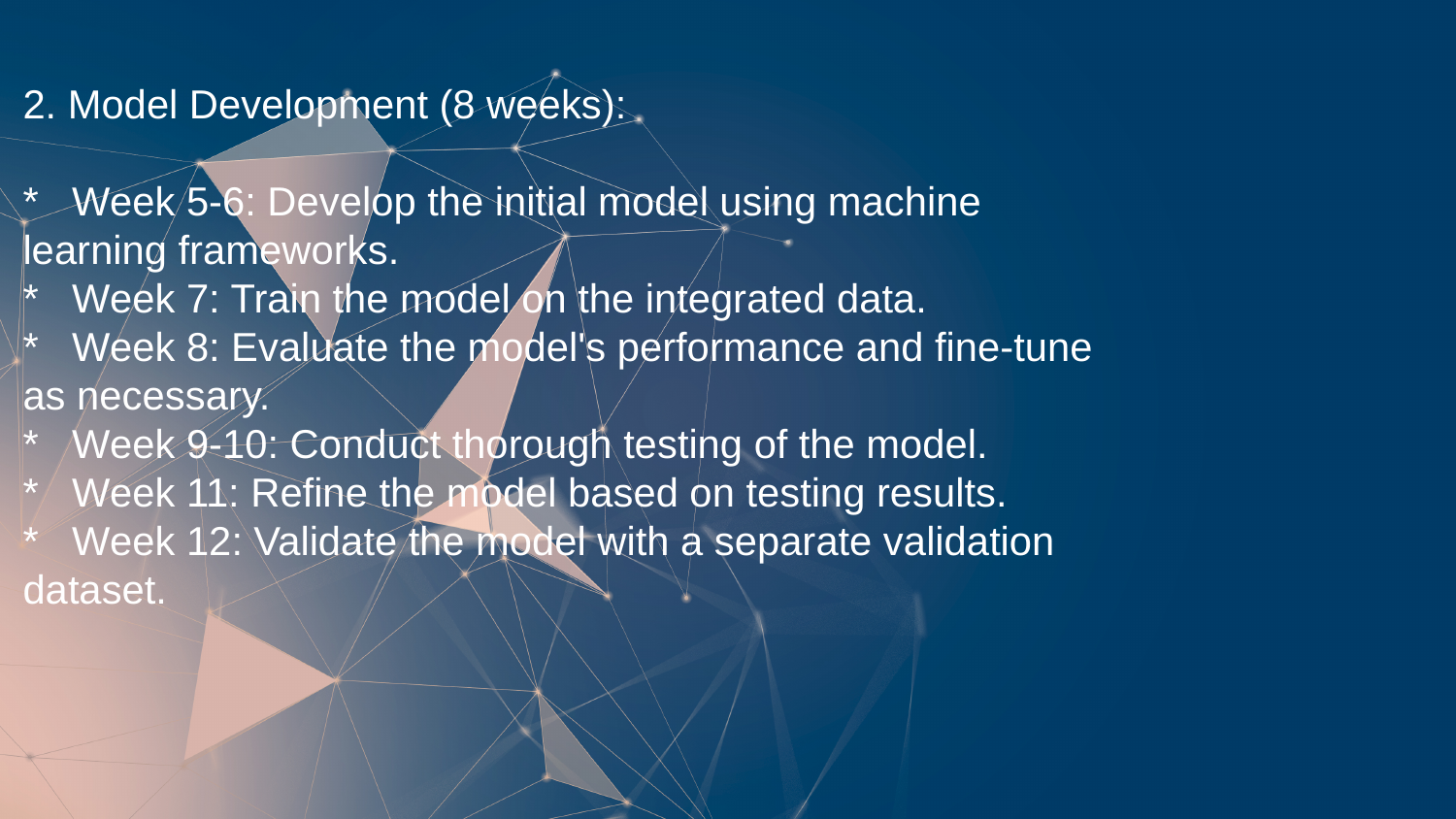

2. Model Development (8 weeks):

*   Week 5-6: Develop the initial model using machine learning frameworks.
*   Week 7: Train the model on the integrated data.
*   Week 8: Evaluate the model's performance and fine-tune as necessary.
*   Week 9-10: Conduct thorough testing of the model.
*   Week 11: Refine the model based on testing results.
*   Week 12: Validate the model with a separate validation dataset.